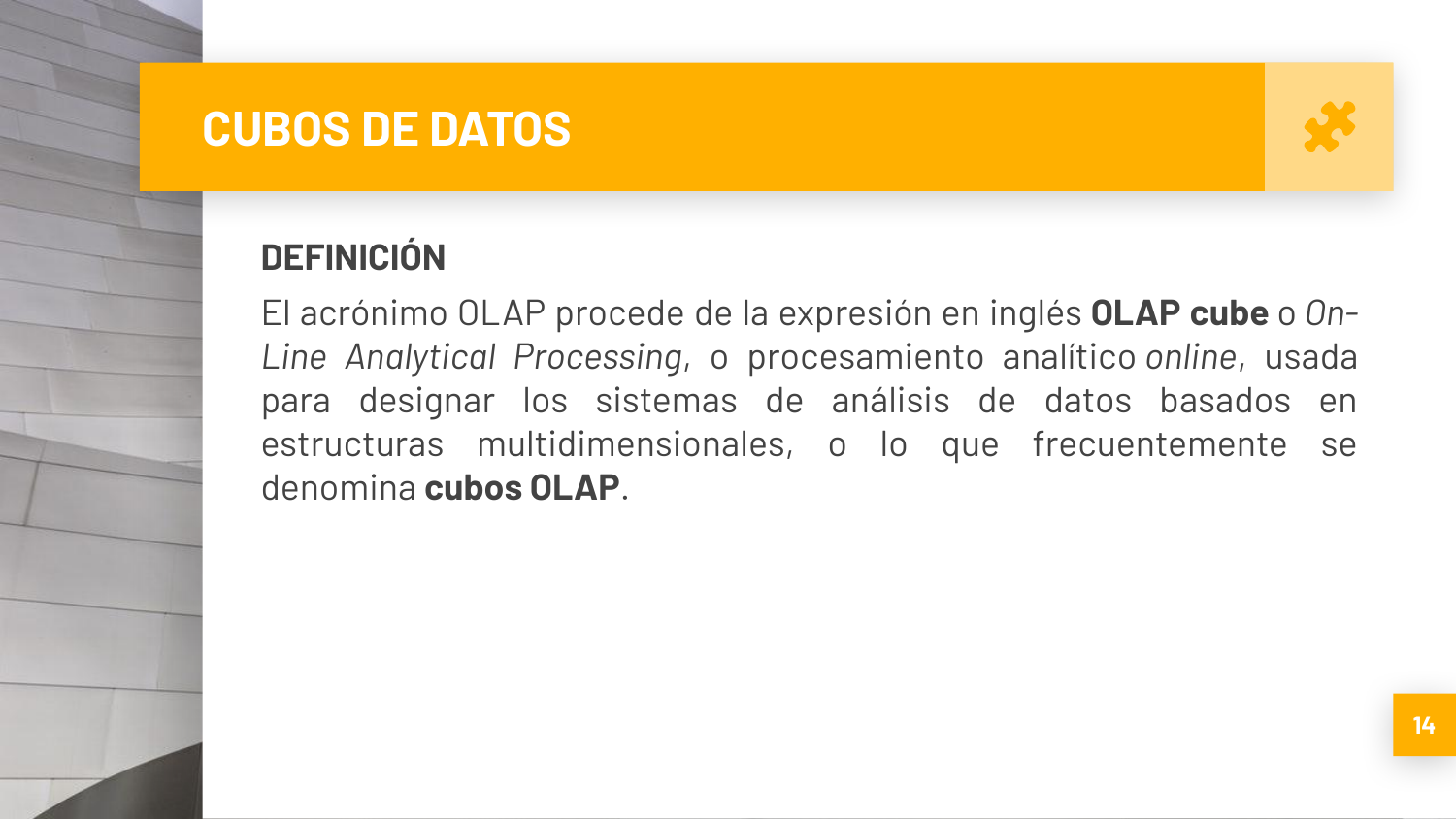

# CUBOS DE DATOS

DEFINICIÓN
El acrónimo OLAP procede de la expresión en inglés OLAP cube o On-Line Analytical Processing, o procesamiento analítico online, usada para designar los sistemas de análisis de datos basados en estructuras multidimensionales, o lo que frecuentemente se denomina cubos OLAP.
14